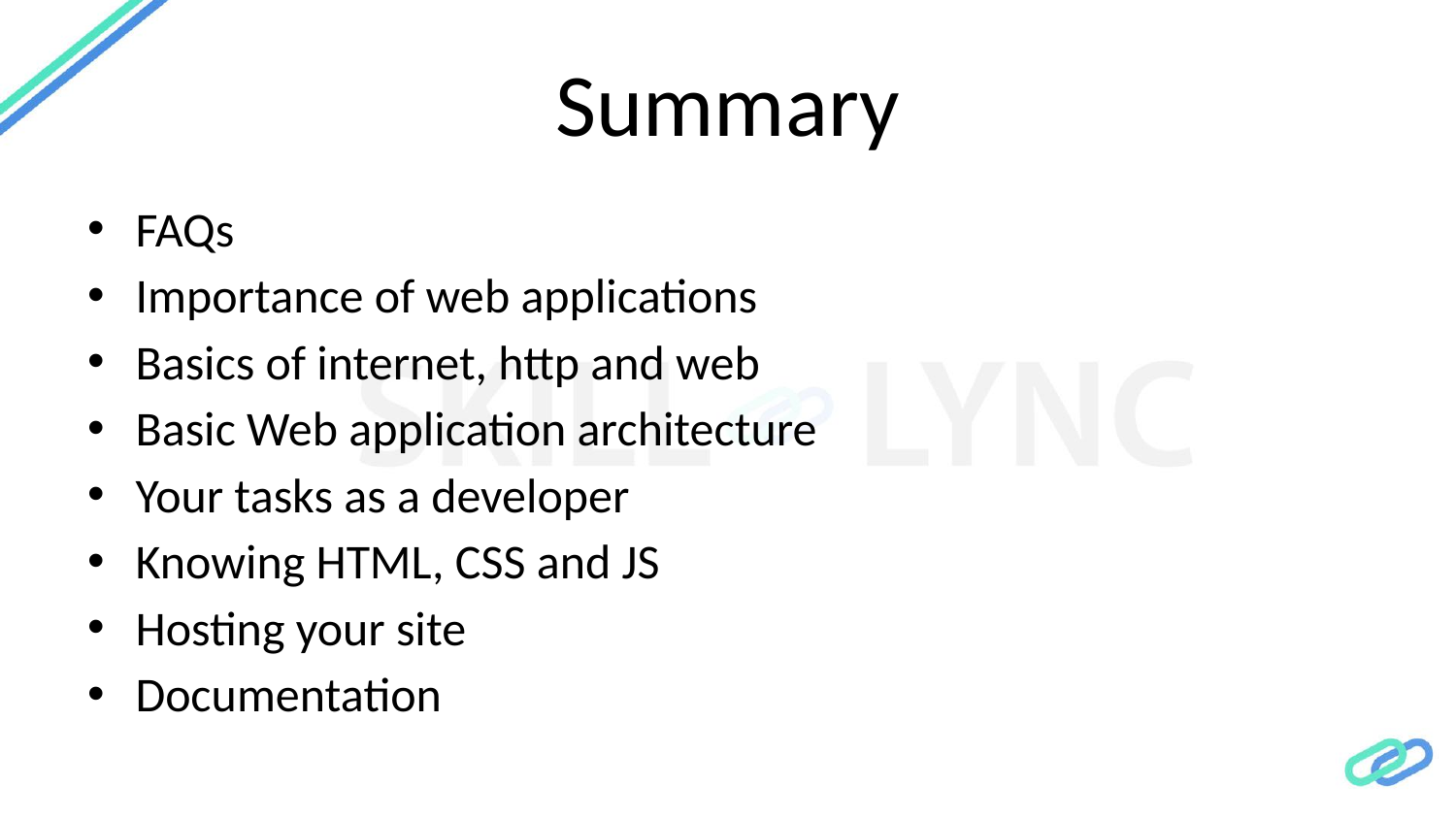

# Summary
FAQs
Importance of web applications
Basics of internet, http and web
Basic Web application architecture
Your tasks as a developer
Knowing HTML, CSS and JS
Hosting your site
Documentation